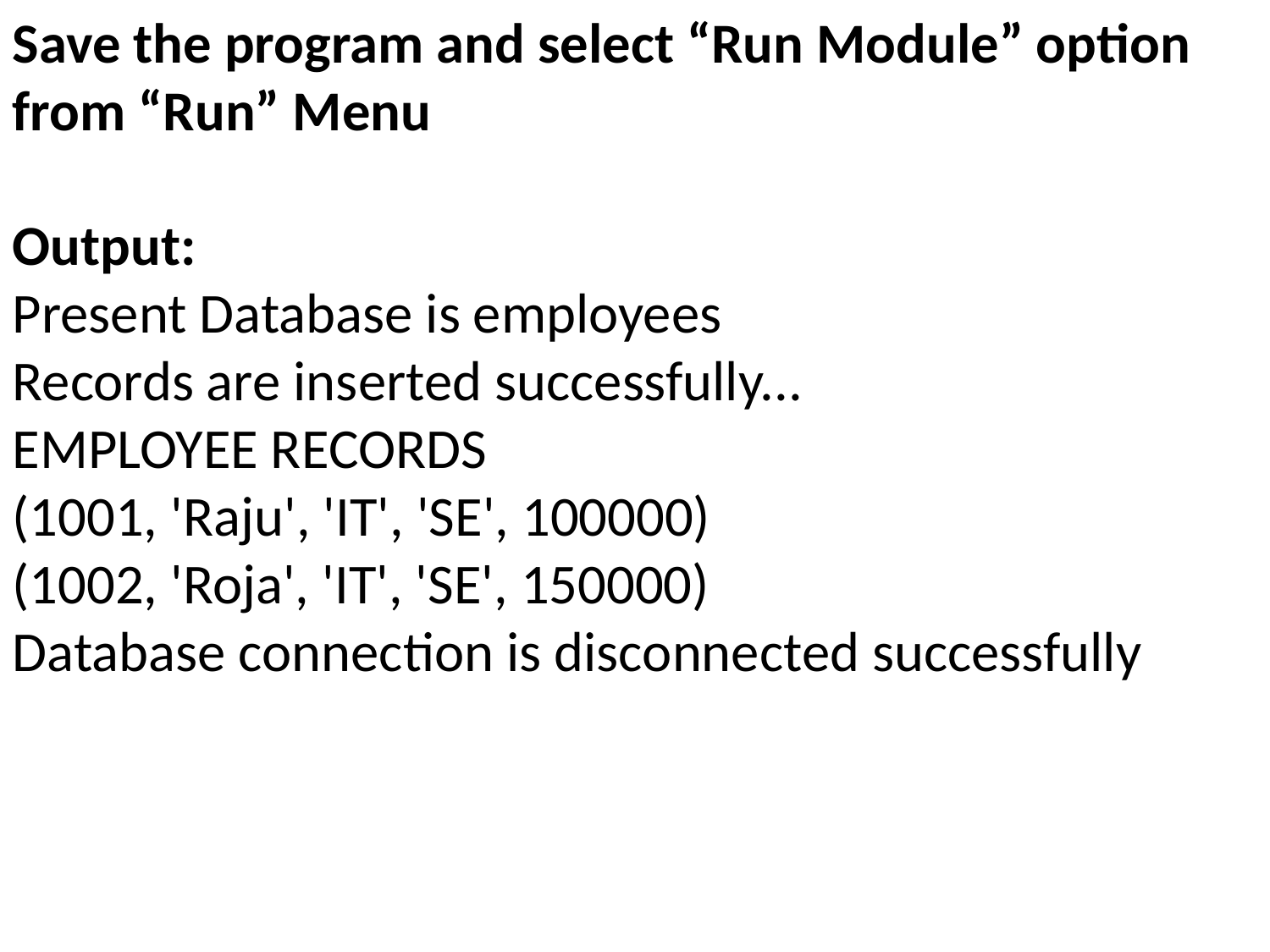

Save the program and select “Run Module” option from “Run” Menu

Output:
Present Database is employees
Records are inserted successfully...
EMPLOYEE RECORDS
(1001, 'Raju', 'IT', 'SE', 100000)
(1002, 'Roja', 'IT', 'SE', 150000)
Database connection is disconnected successfully